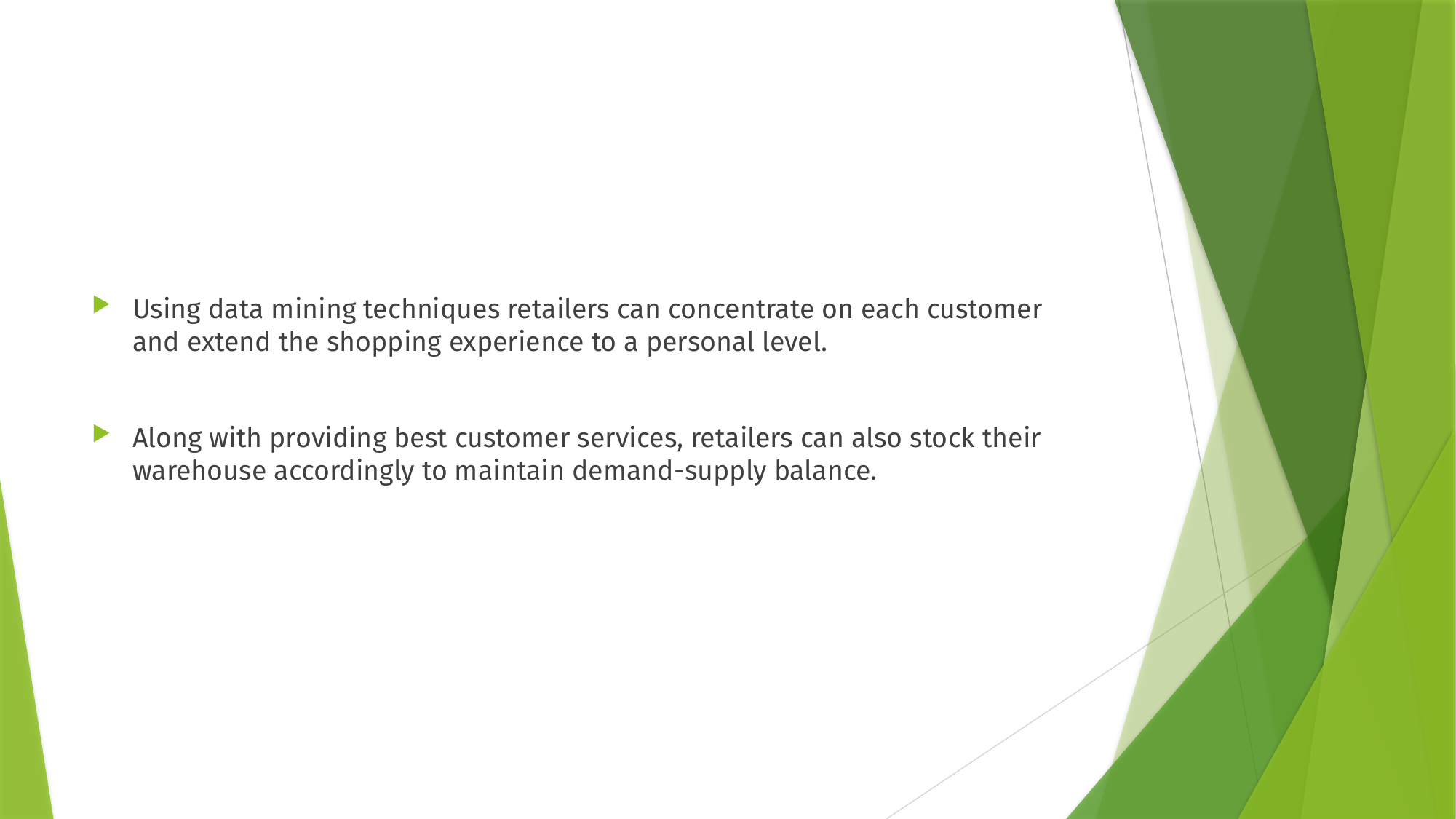

Using data mining techniques retailers can concentrate on each customer and extend the shopping experience to a personal level.

Along with providing best customer services, retailers can also stock their warehouse accordingly to maintain demand-supply balance.